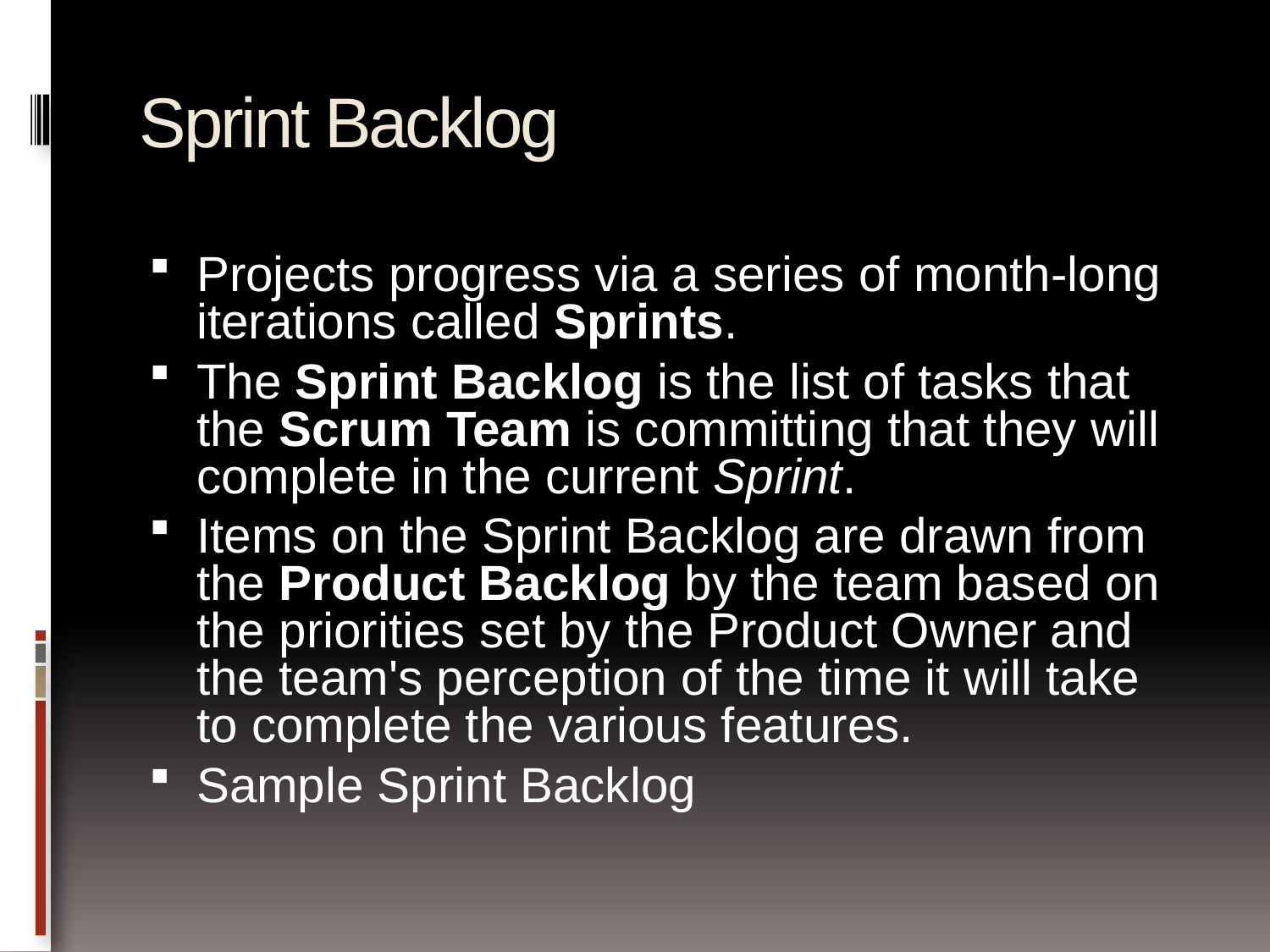

# Sprint Backlog
Projects progress via a series of month-long iterations called Sprints.
The Sprint Backlog is the list of tasks that the Scrum Team is committing that they will complete in the current Sprint.
Items on the Sprint Backlog are drawn from the Product Backlog by the team based on the priorities set by the Product Owner and the team's perception of the time it will take to complete the various features.
Sample Sprint Backlog